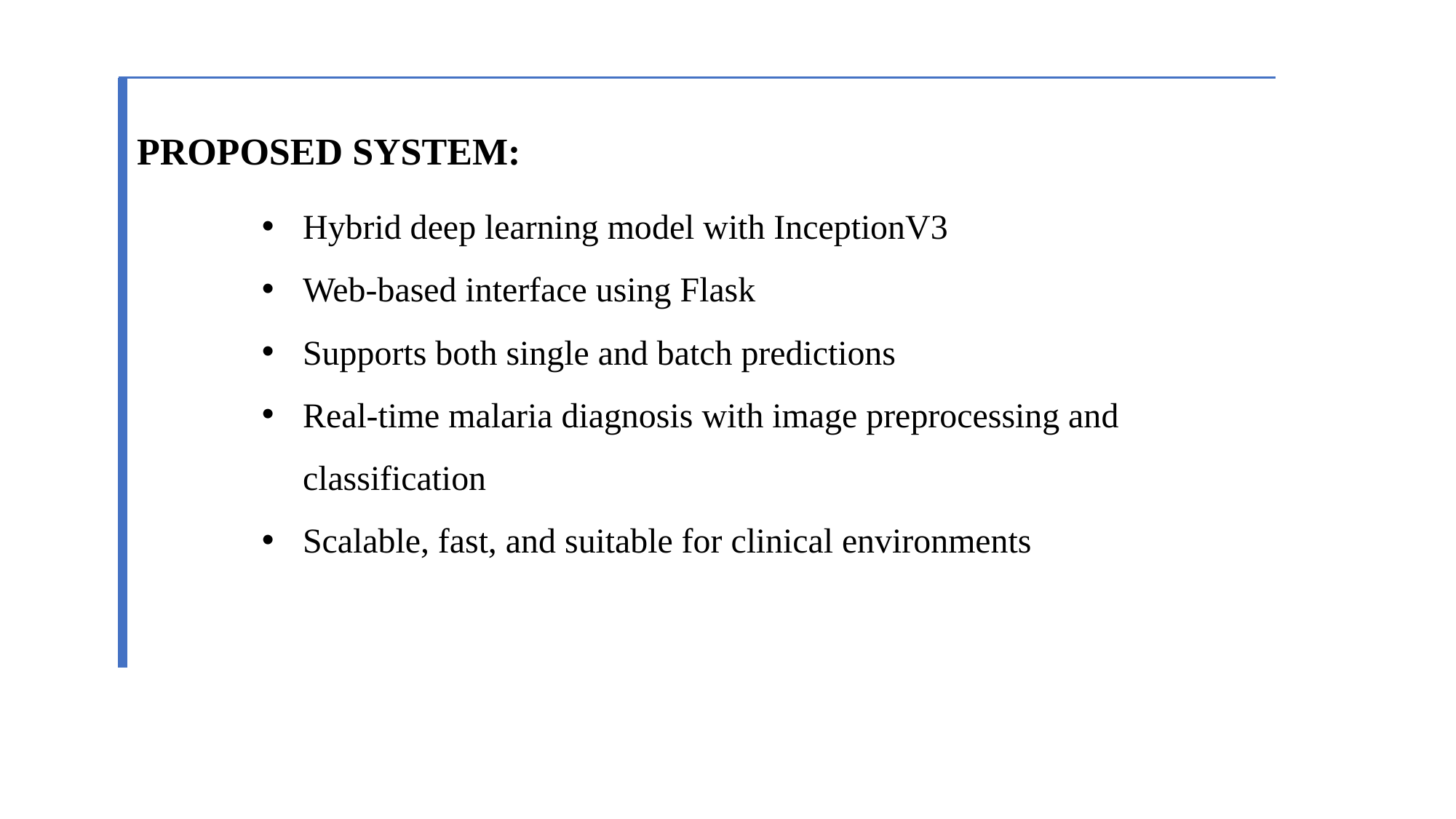

PROPOSED SYSTEM:
Hybrid deep learning model with InceptionV3
Web-based interface using Flask
Supports both single and batch predictions
Real-time malaria diagnosis with image preprocessing and classification
Scalable, fast, and suitable for clinical environments